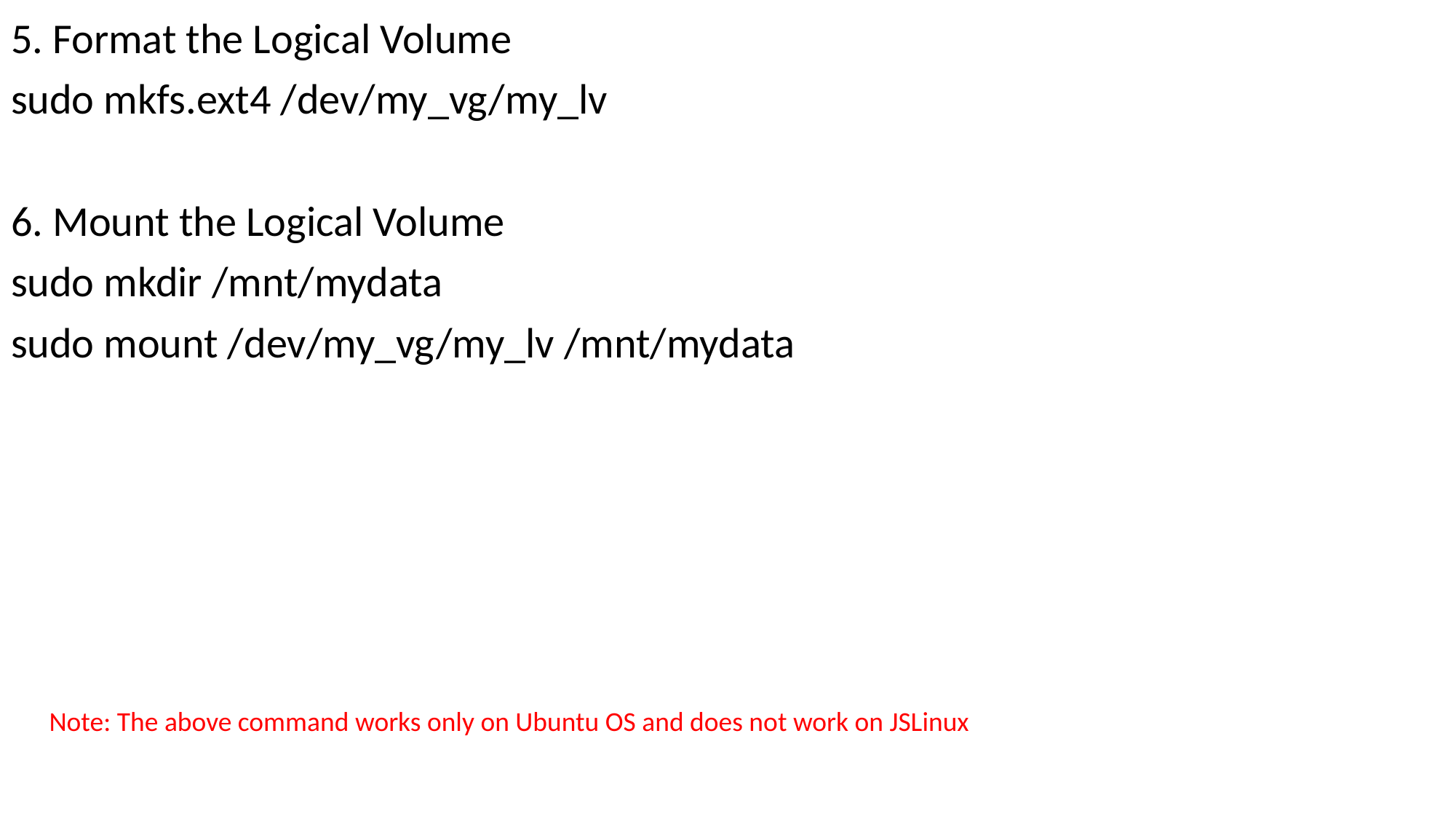

5. Format the Logical Volume
sudo mkfs.ext4 /dev/my_vg/my_lv

6. Mount the Logical Volume
sudo mkdir /mnt/mydata
sudo mount /dev/my_vg/my_lv /mnt/mydata

Note: The above command works only on Ubuntu OS and does not work on JSLinux